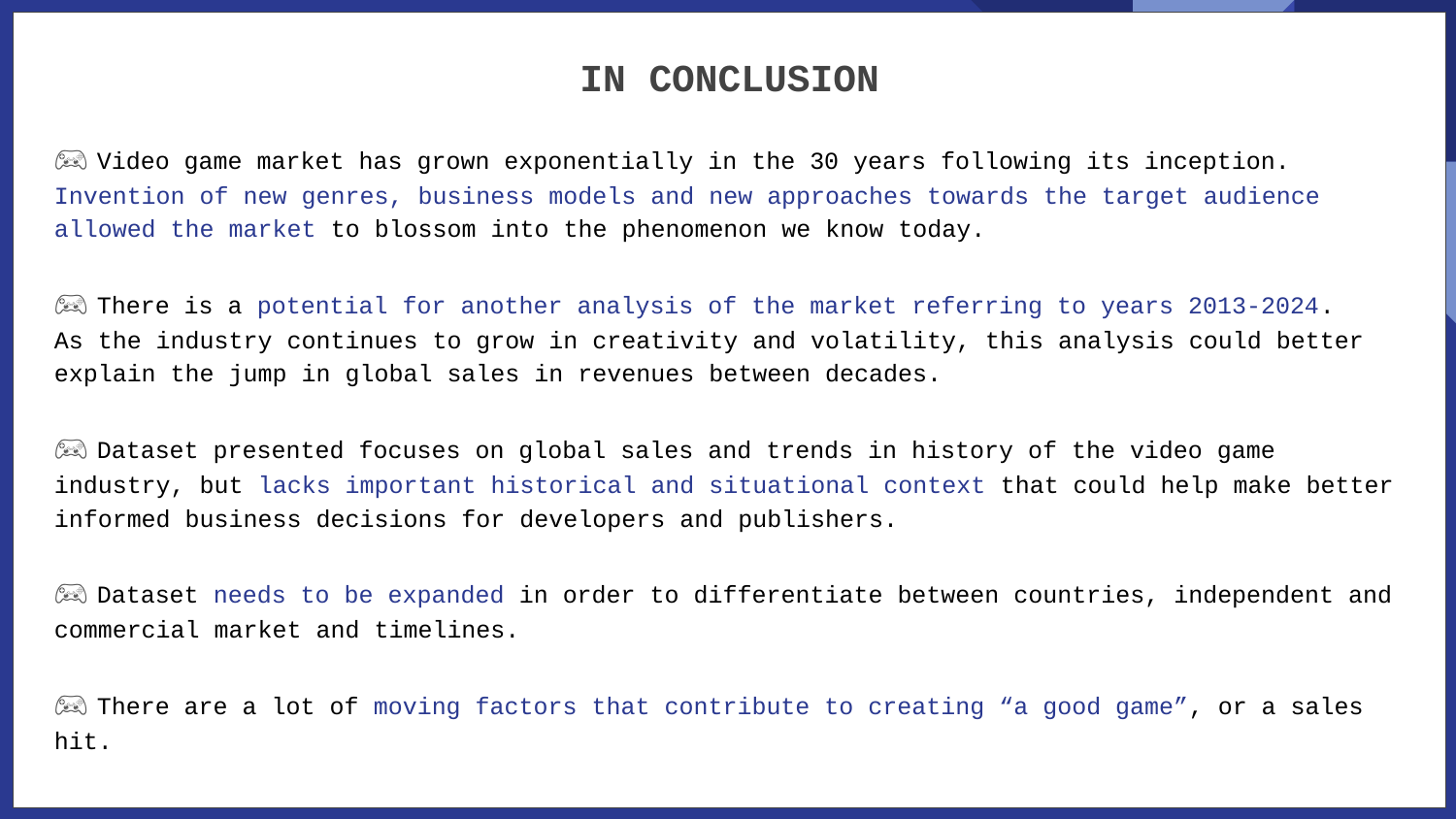

IN CONCLUSION
🎮 Video game market has grown exponentially in the 30 years following its inception. Invention of new genres, business models and new approaches towards the target audience allowed the market to blossom into the phenomenon we know today.

🎮 There is a potential for another analysis of the market referring to years 2013-2024.
As the industry continues to grow in creativity and volatility, this analysis could better explain the jump in global sales in revenues between decades.

🎮 Dataset presented focuses on global sales and trends in history of the video game industry, but lacks important historical and situational context that could help make better informed business decisions for developers and publishers.

🎮 Dataset needs to be expanded in order to differentiate between countries, independent and commercial market and timelines.

🎮 There are a lot of moving factors that contribute to creating “a good game”, or a sales hit.